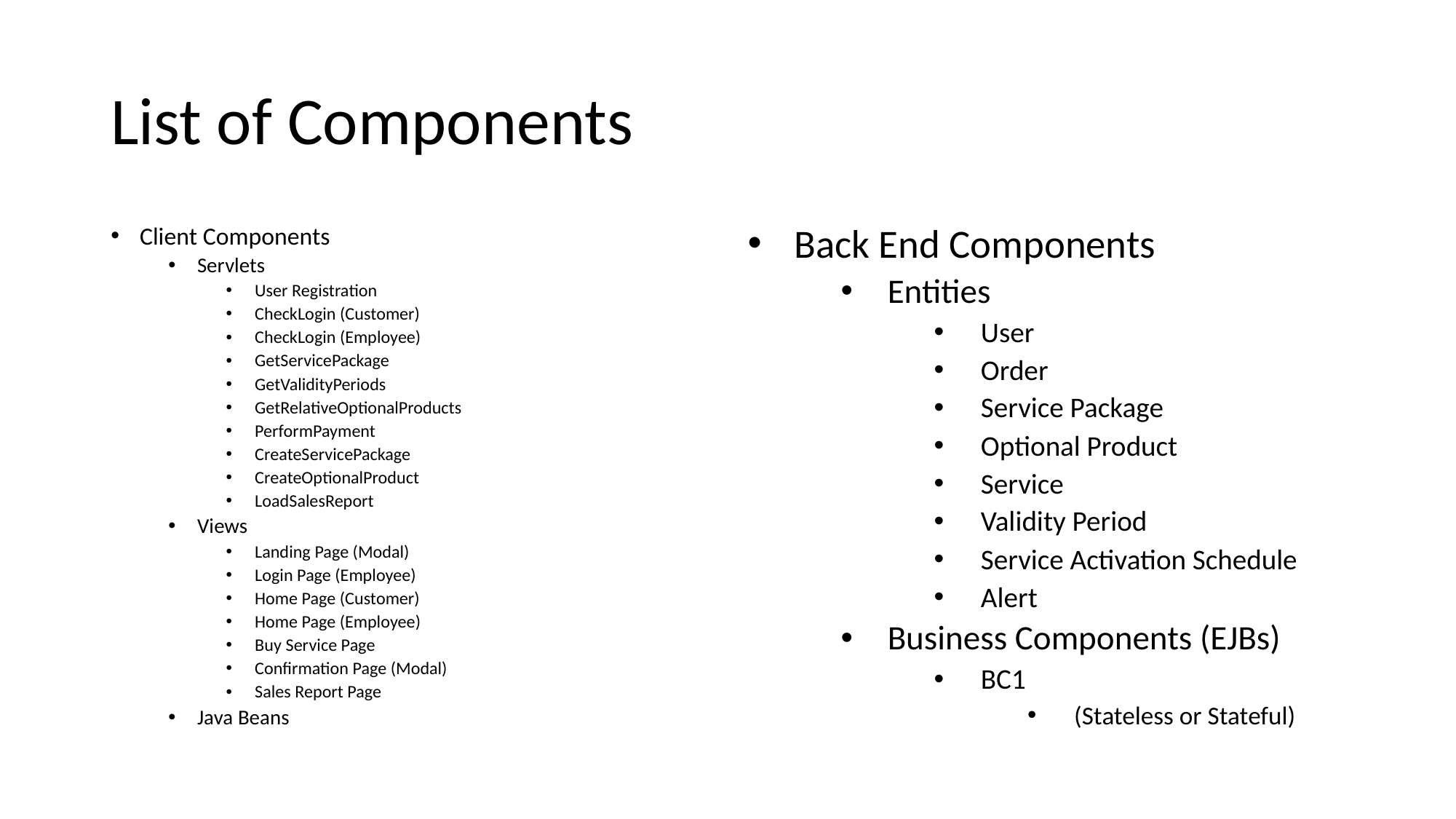

# List of Components
Client Components
Servlets
User Registration
CheckLogin (Customer)
CheckLogin (Employee)
GetServicePackage
GetValidityPeriods
GetRelativeOptionalProducts
PerformPayment
CreateServicePackage
CreateOptionalProduct
LoadSalesReport
Views
Landing Page (Modal)
Login Page (Employee)
Home Page (Customer)
Home Page (Employee)
Buy Service Page
Confirmation Page (Modal)
Sales Report Page
Java Beans
Back End Components
Entities
User
Order
Service Package
Optional Product
Service
Validity Period
Service Activation Schedule
Alert
Business Components (EJBs)
BC1
(Stateless or Stateful)